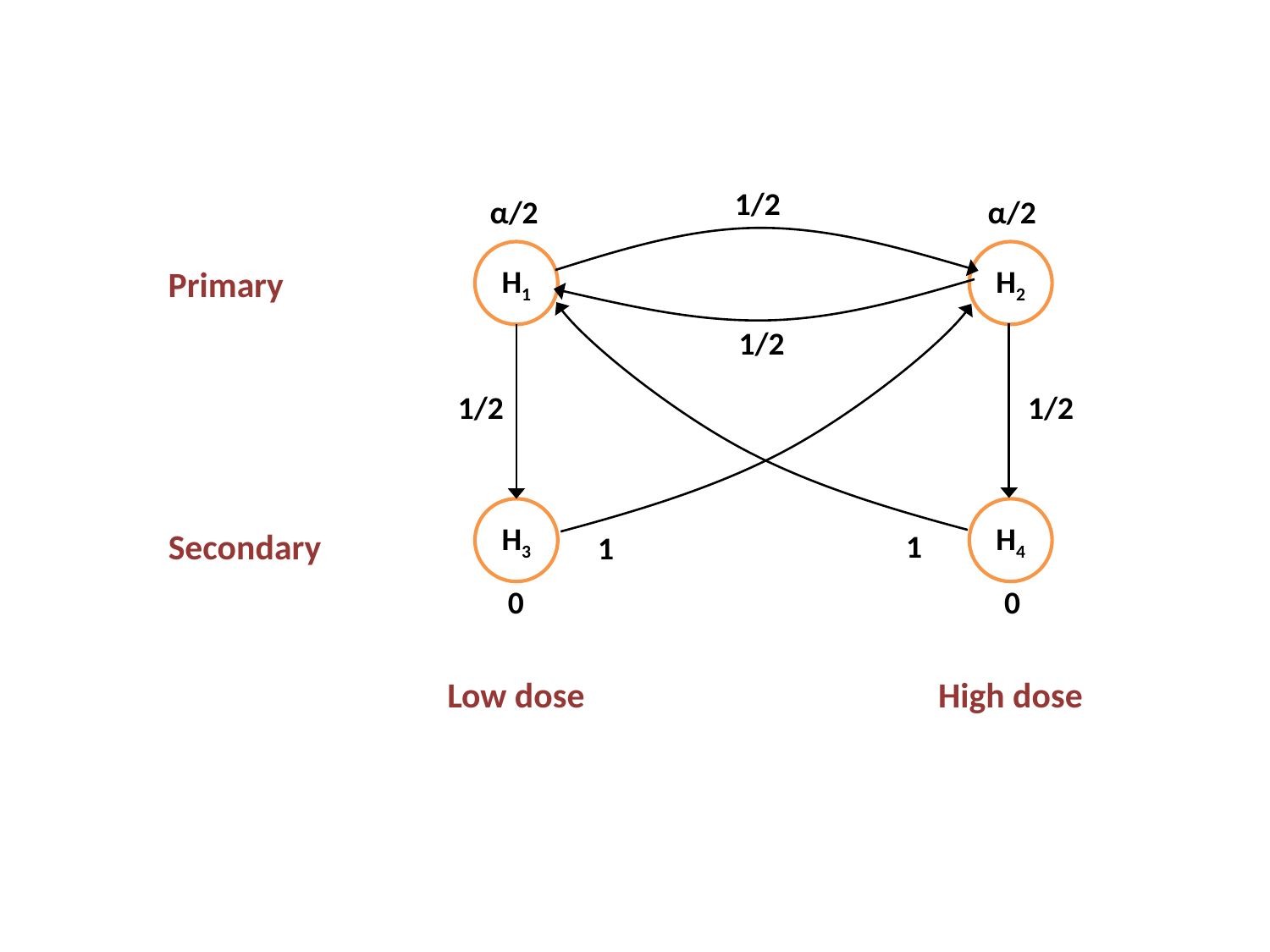

1/2
α/2
α/2

H1
H2

Primary

1/2
1/2
1/2
H3
H4
Secondary
1
1
0
0
Low dose
High dose